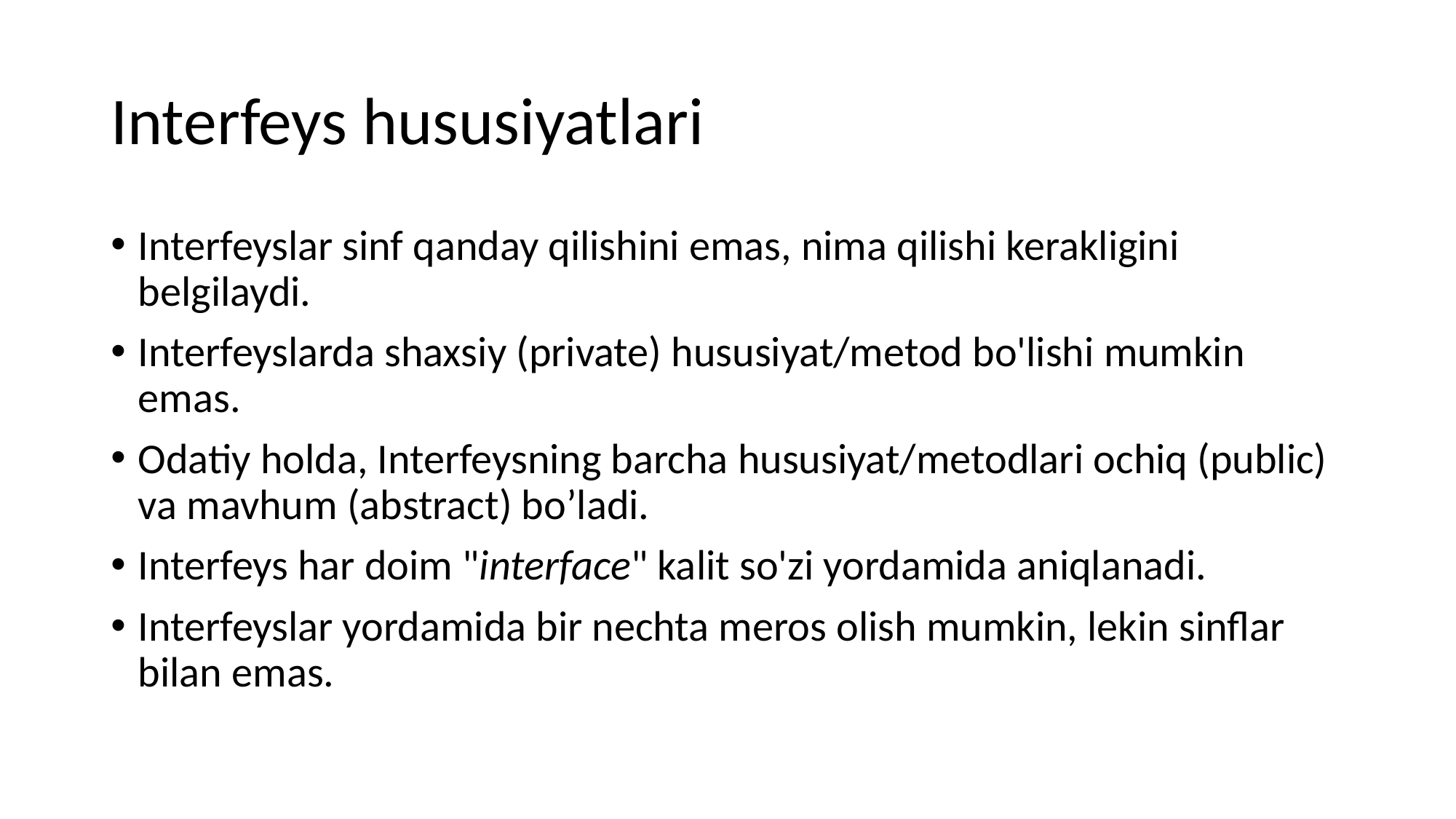

# Interfeys hususiyatlari
Interfeyslar sinf qanday qilishini emas, nima qilishi kerakligini belgilaydi.
Interfeyslarda shaxsiy (private) hususiyat/metod bo'lishi mumkin emas.
Odatiy holda, Interfeysning barcha hususiyat/metodlari ochiq (public) va mavhum (abstract) bo’ladi.
Interfeys har doim "interface" kalit so'zi yordamida aniqlanadi.
Interfeyslar yordamida bir nechta meros olish mumkin, lekin sinflar bilan emas.